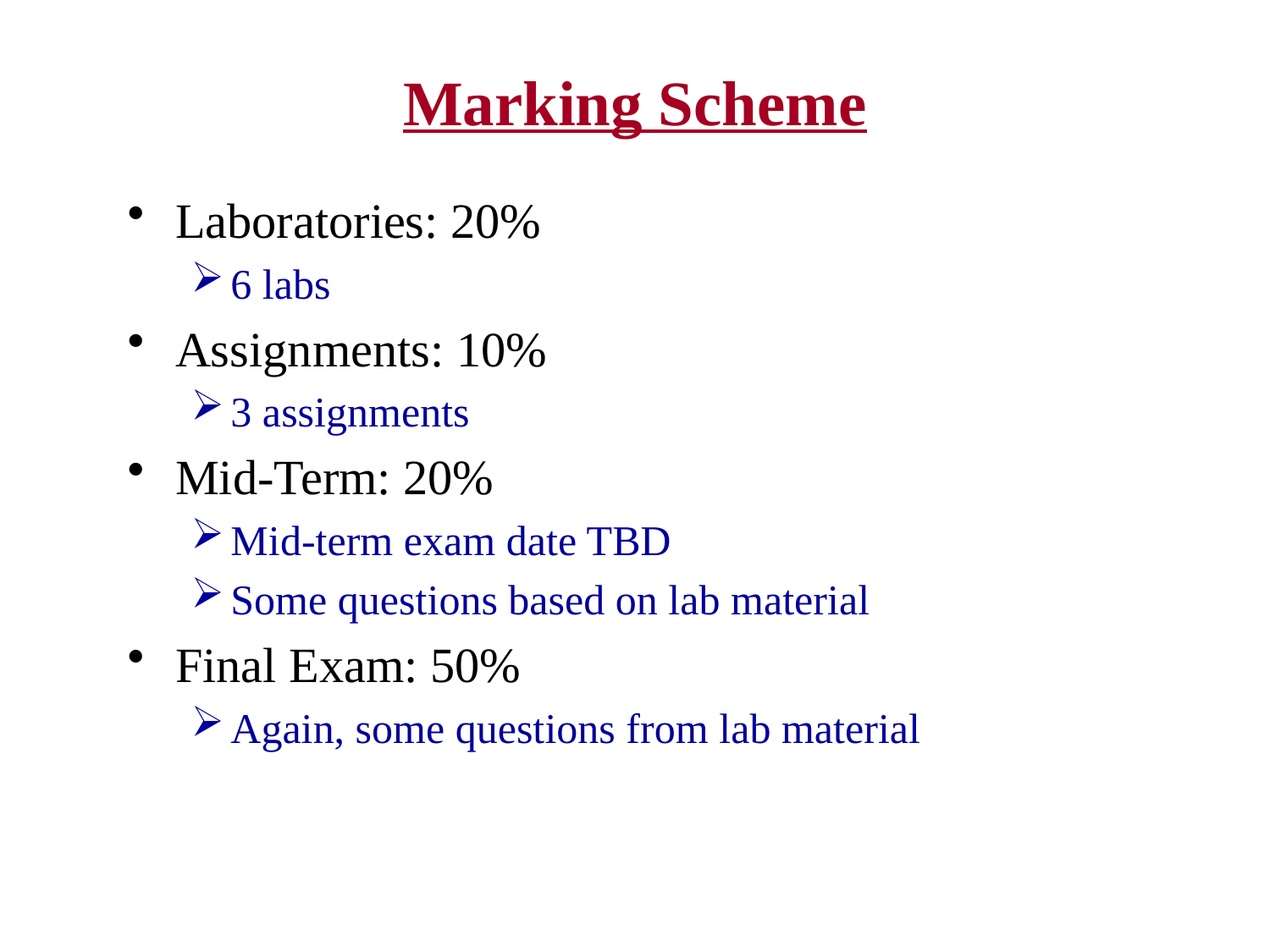

# Marking Scheme
Laboratories: 20%
6 labs
Assignments: 10%
3 assignments
Mid-Term: 20%
Mid-term exam date TBD
Some questions based on lab material
Final Exam: 50%
Again, some questions from lab material